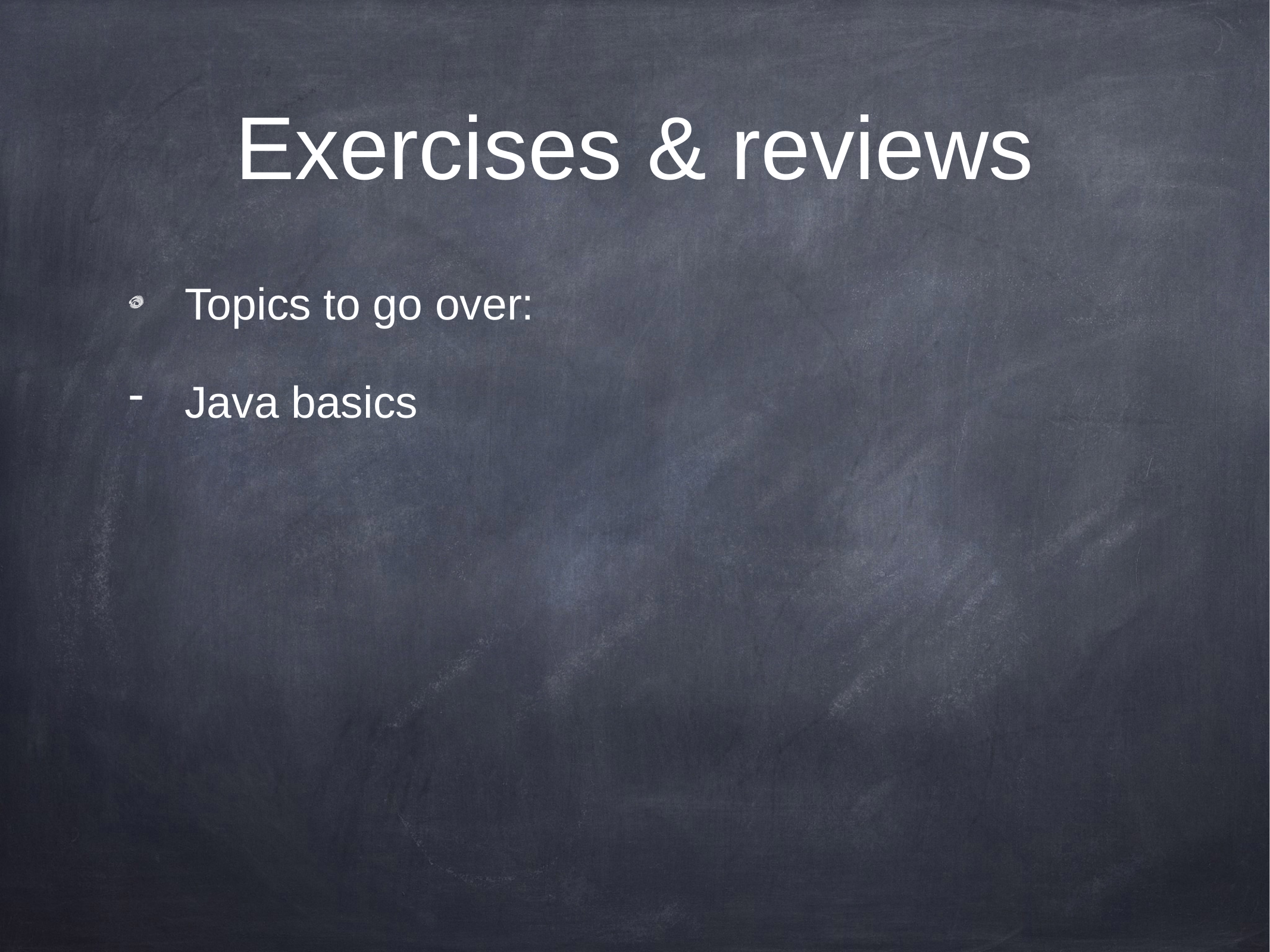

# Exercises & reviews
Topics to go over:
Java basics